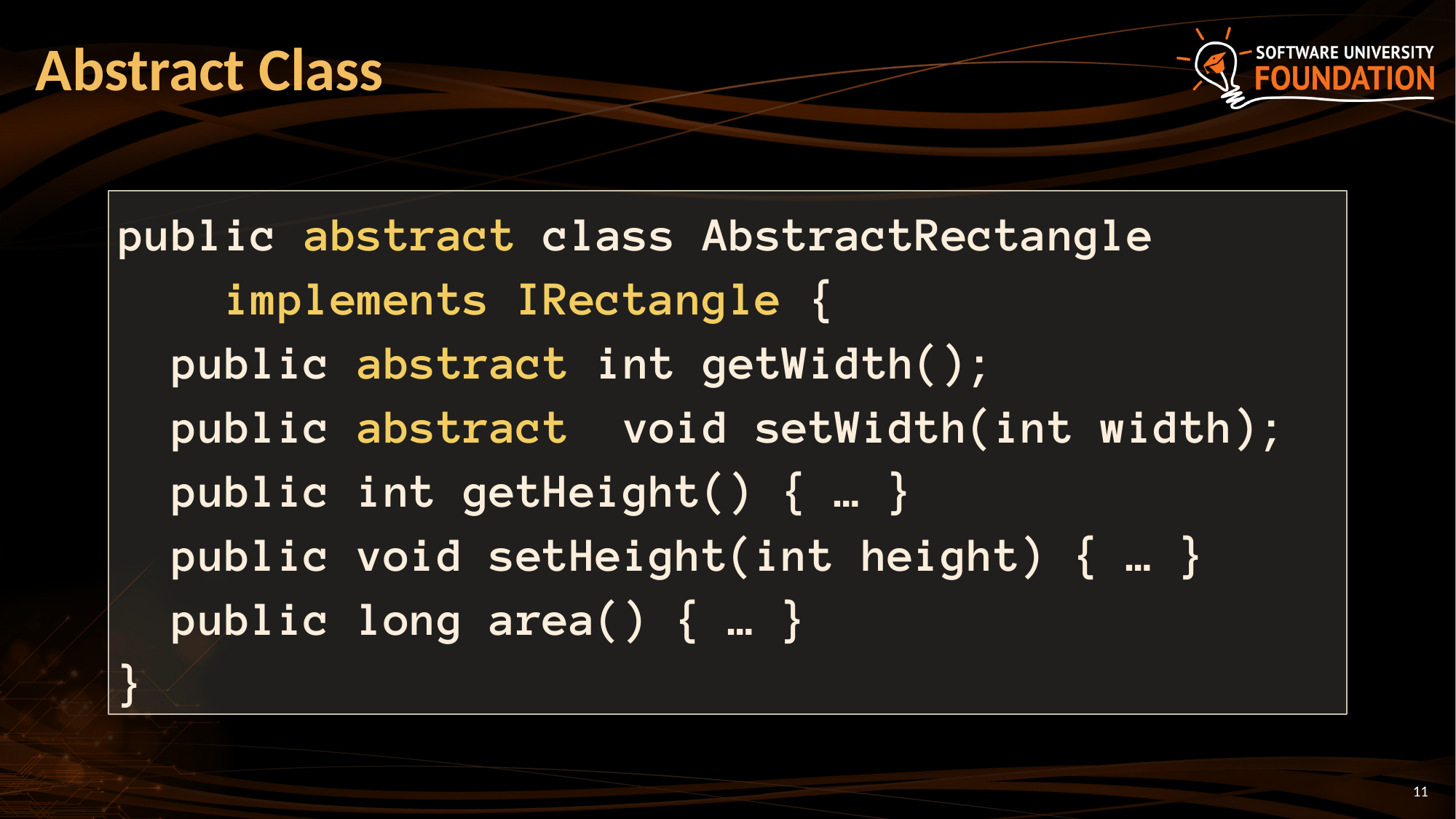

# Abstract Class
public abstract class AbstractRectangle
    implements IRectangle {
  public abstract int getWidth();
  public abstract  void setWidth(int width);
  public int getHeight() { … }
  public void setHeight(int height) { … }
  public long area() { … }
}
11